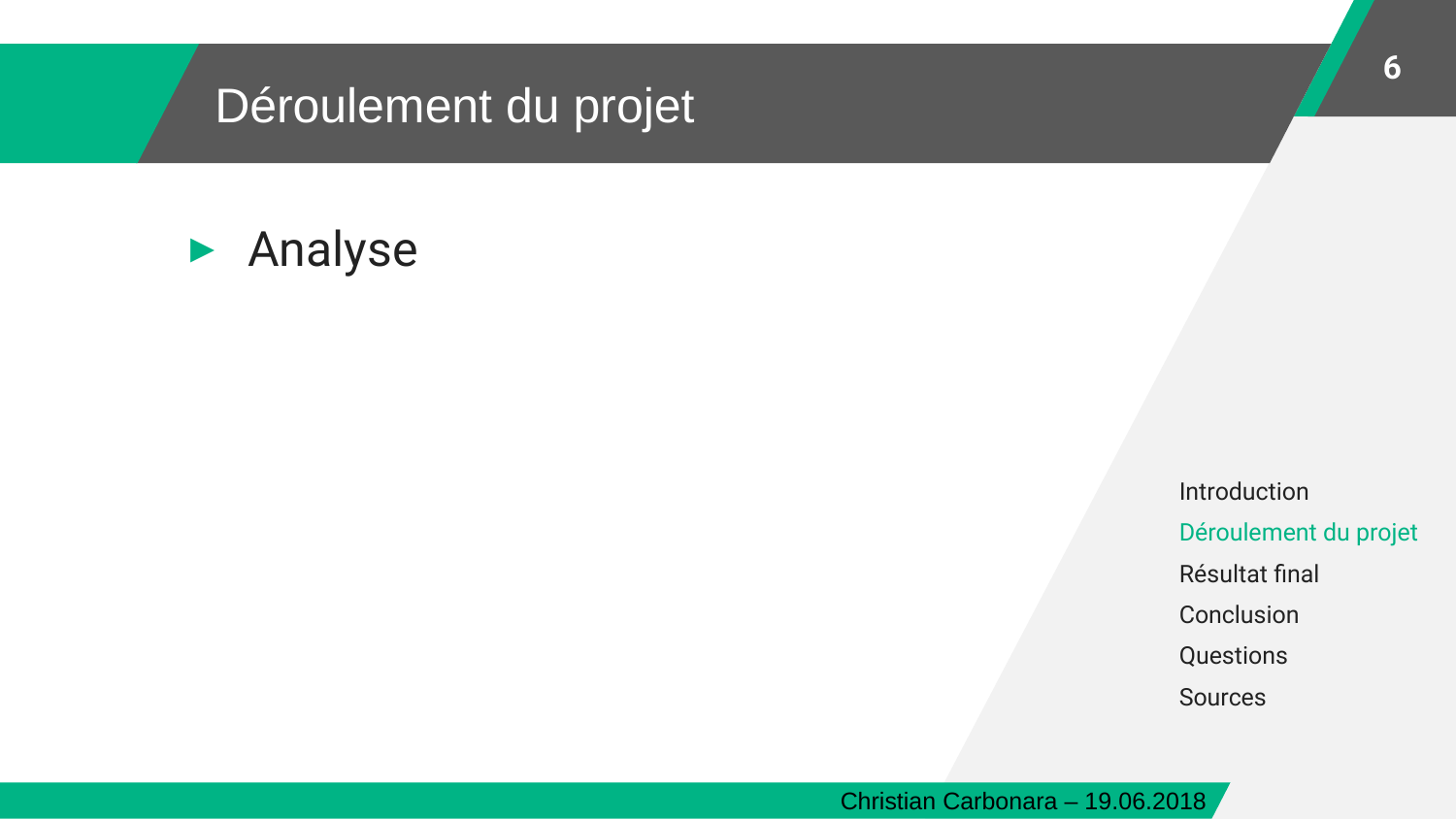

6
Déroulement du projet
Analyse
Introduction
Déroulement du projet
Résultat final
Conclusion
Questions
Sources